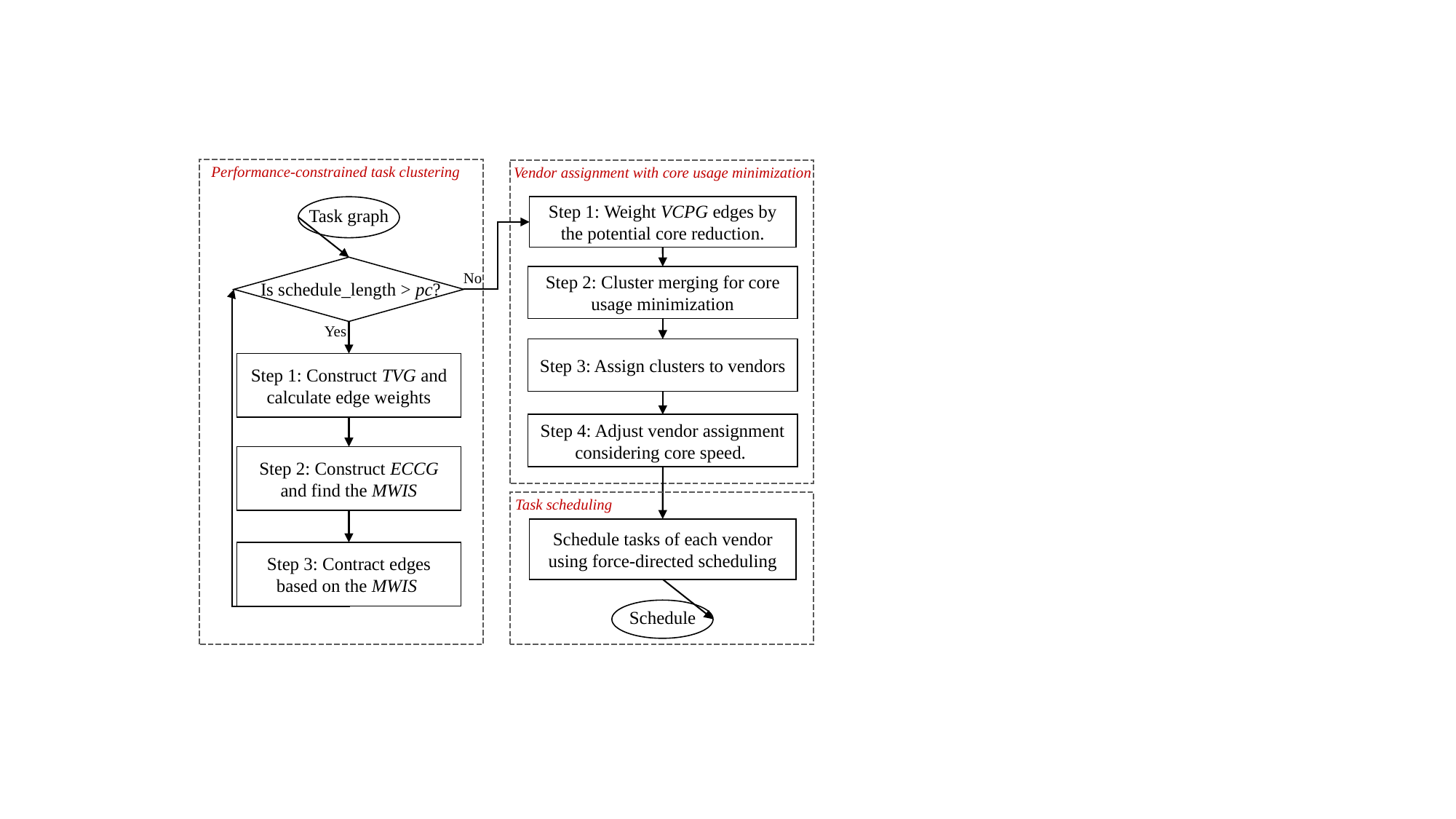

Performance-constrained task clustering
Vendor assignment with core usage minimization

Step 1: Weight VCPG edges by the potential core reduction.
Task graph

No
Step 2: Cluster merging for core usage minimization
Is schedule_length > pc?
Yes
Step 3: Assign clusters to vendors
Step 1: Construct TVG and calculate edge weights
Step 4: Adjust vendor assignment considering core speed.
Step 2: Construct ECCG and find the MWIS
Task scheduling

Schedule tasks of each vendor using force-directed scheduling
Step 3: Contract edges based on the MWIS

Schedule